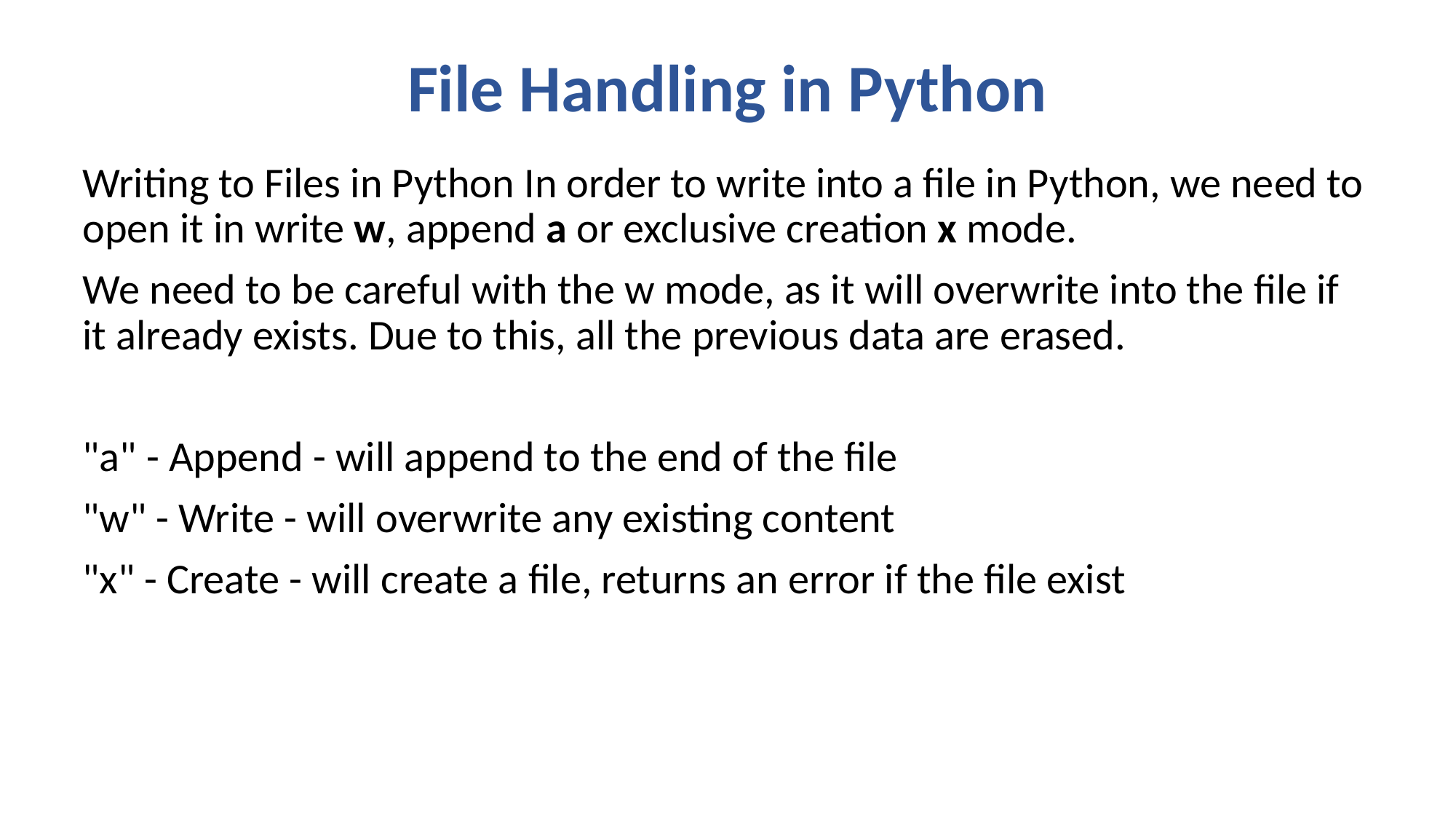

# File Handling in Python
Writing to Files in Python In order to write into a file in Python, we need to open it in write w, append a or exclusive creation x mode.
We need to be careful with the w mode, as it will overwrite into the file if it already exists. Due to this, all the previous data are erased.

"a" - Append - will append to the end of the file
"w" - Write - will overwrite any existing content
"x" - Create - will create a file, returns an error if the file exist